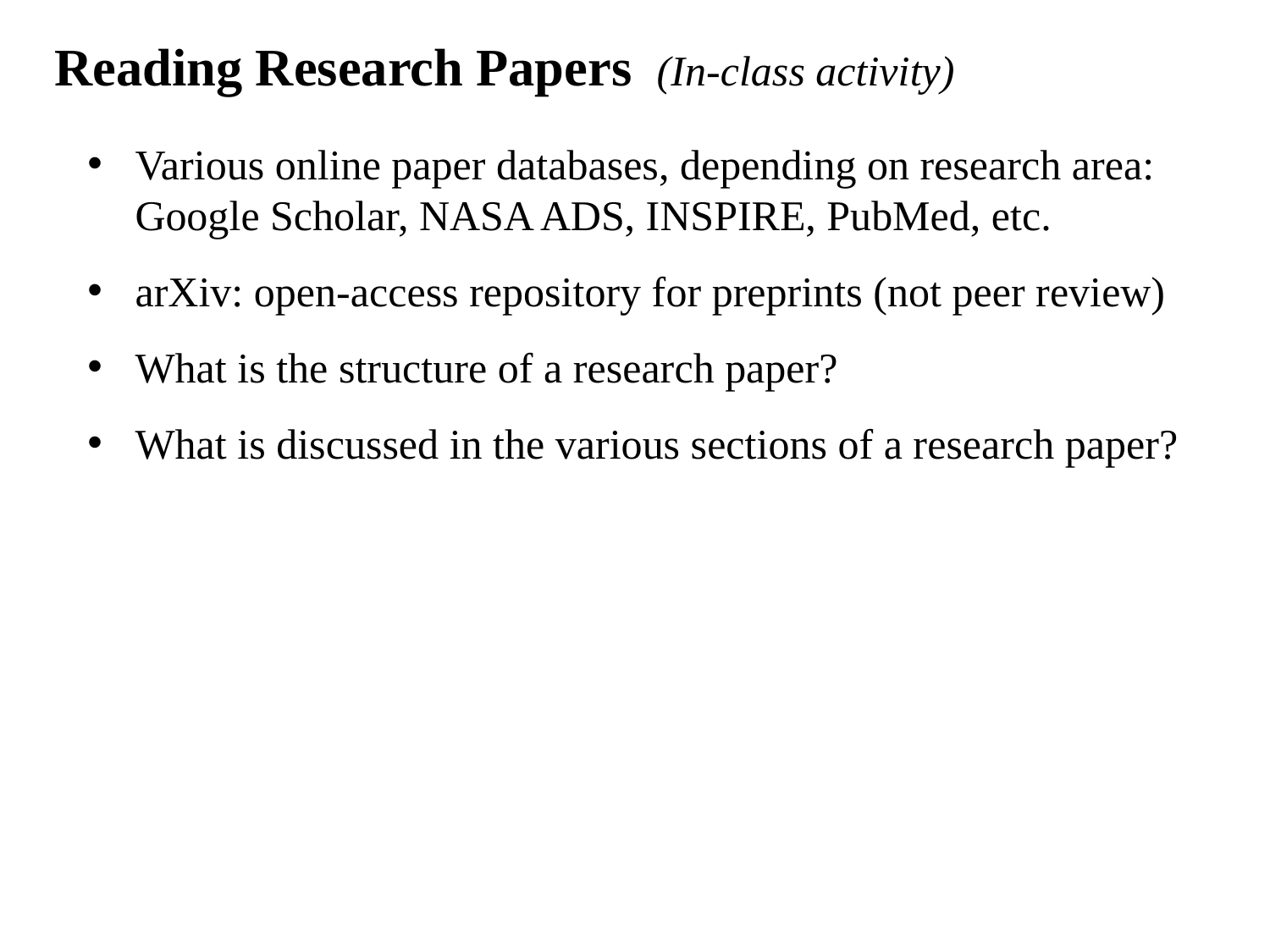

Reading Research Papers  (In-class activity)
Various online paper databases, depending on research area: Google Scholar, NASA ADS, INSPIRE, PubMed, etc.

arXiv: open-access repository for preprints (not peer review)

What is the structure of a research paper?

What is discussed in the various sections of a research paper?